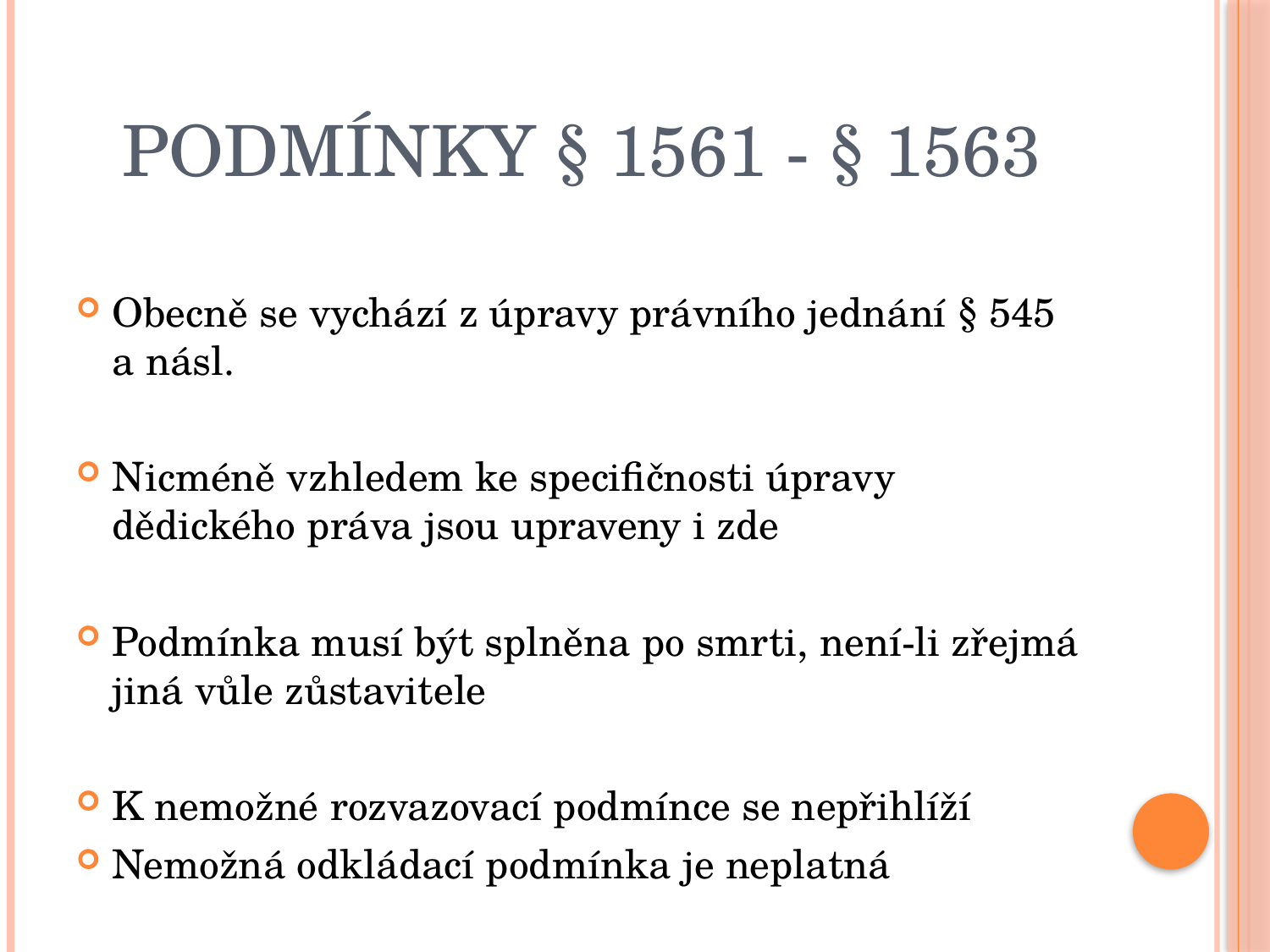

# Podmínky § 1561 - § 1563

Obecně se vychází z úpravy právního jednání § 545 a násl.

Nicméně vzhledem ke specifičnosti úpravy dědického práva jsou upraveny i zde

Podmínka musí být splněna po smrti, není-li zřejmá jiná vůle zůstavitele

K nemožné rozvazovací podmínce se nepřihlíží
Nemožná odkládací podmínka je neplatná